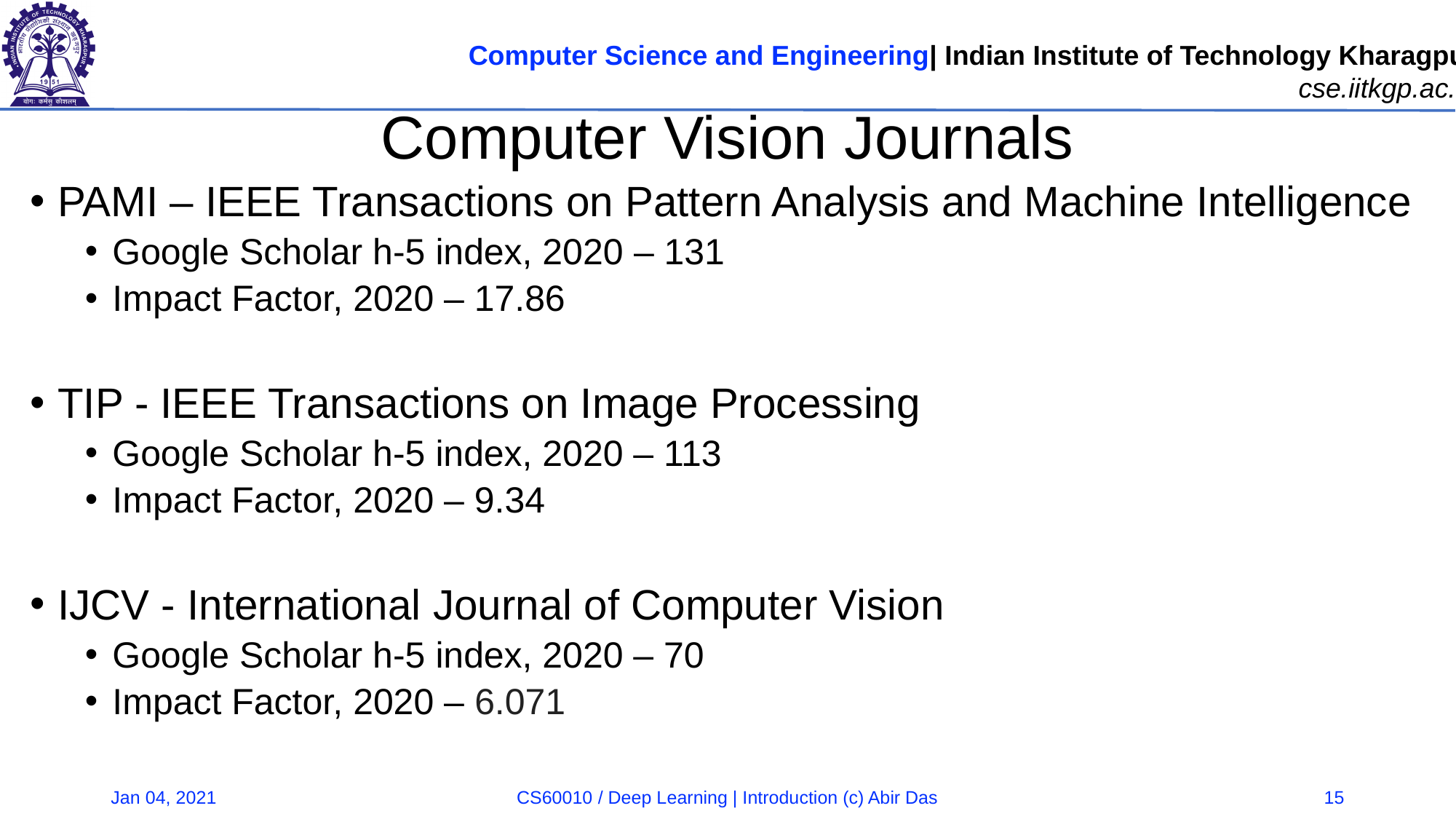

# Computer Vision Journals
PAMI – IEEE Transactions on Pattern Analysis and Machine Intelligence
Google Scholar h-5 index, 2020 – 131
Impact Factor, 2020 – 17.86

TIP - IEEE Transactions on Image Processing
Google Scholar h-5 index, 2020 – 113
Impact Factor, 2020 – 9.34

IJCV - International Journal of Computer Vision
Google Scholar h-5 index, 2020 – 70
Impact Factor, 2020 – 6.071

Jan 04, 2021
CS60010 / Deep Learning | Introduction (c) Abir Das
15